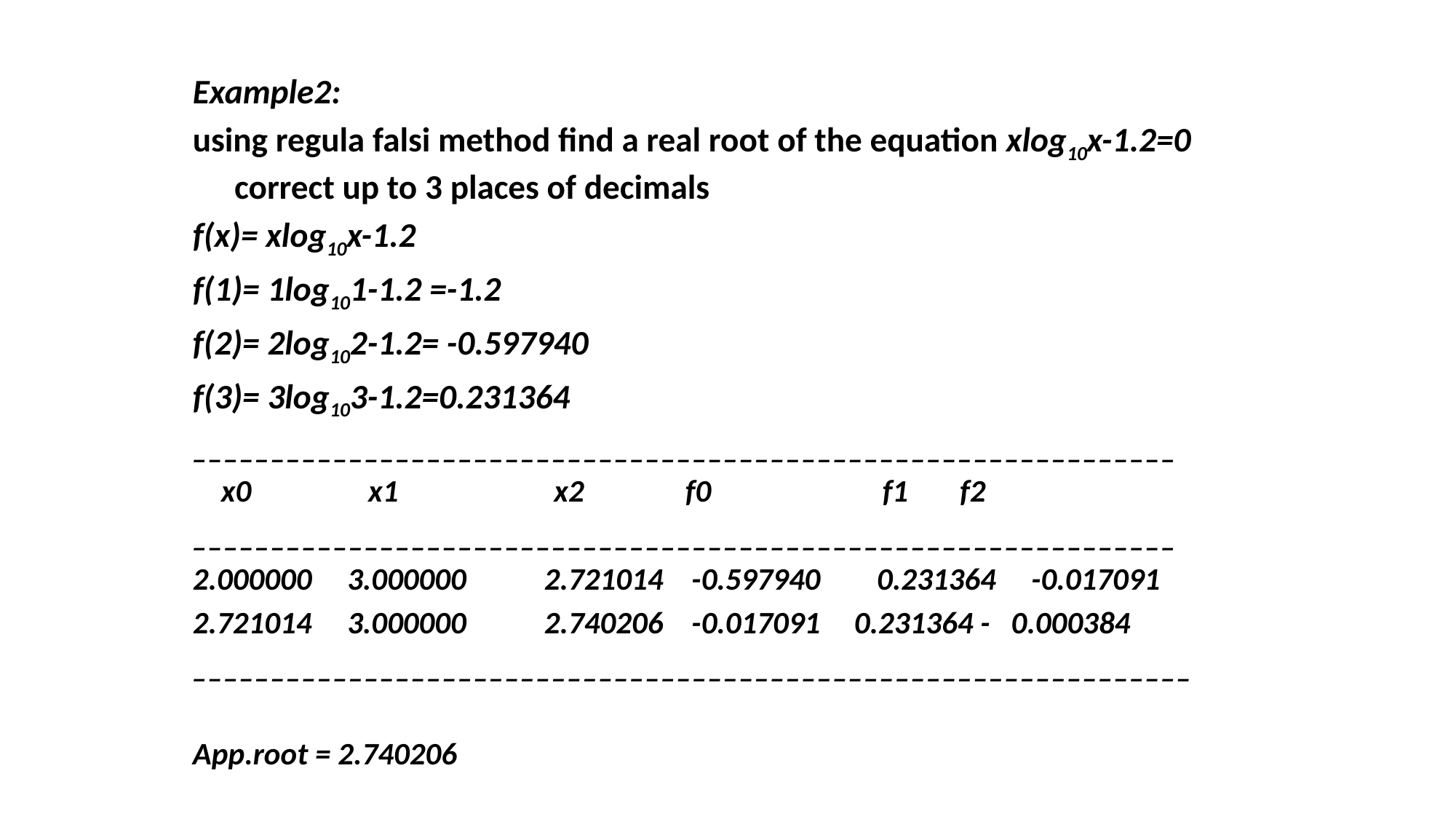

Example2:
using regula falsi method find a real root of the equation xlog10x-1.2=0 correct up to 3 places of decimals
f(x)= xlog10x-1.2
f(1)= 1log101-1.2 =-1.2
f(2)= 2log102-1.2= -0.597940
f(3)= 3log103-1.2=0.231364
_______________________________________________________________
    x0      	        x1                      x2     	         f0   	    	    f1   		    f2
_______________________________________________________________
2.000000     3.000000 	2.721014    -0.597940        0.231364     -0.017091
2.721014     3.000000 	2.740206    -0.017091 	0.231364 -   0.000384
________________________________________________________________

App.root = 2.740206